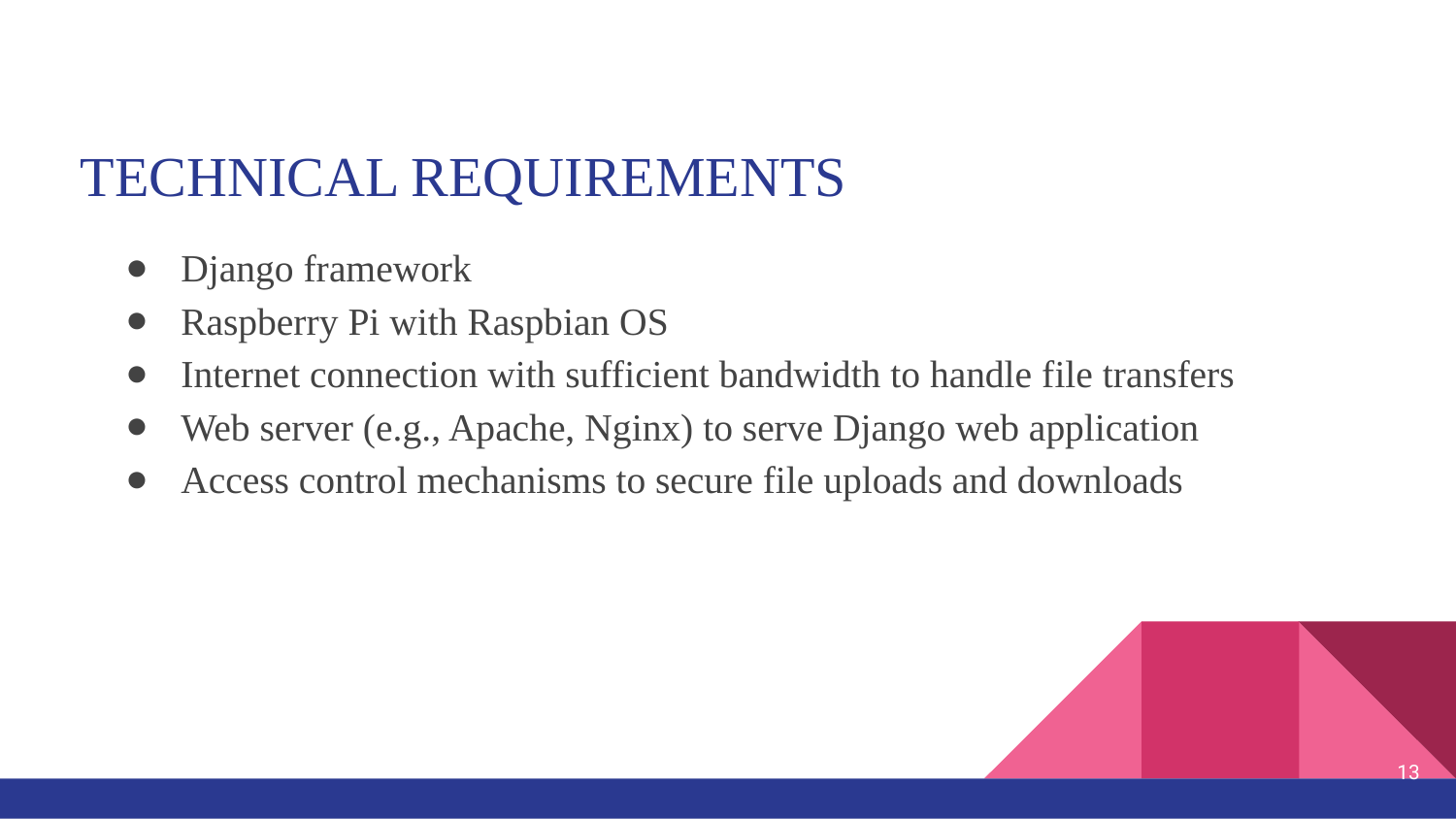

# TECHNICAL REQUIREMENTS
Django framework
Raspberry Pi with Raspbian OS
Internet connection with sufficient bandwidth to handle file transfers
Web server (e.g., Apache, Nginx) to serve Django web application
Access control mechanisms to secure file uploads and downloads
13